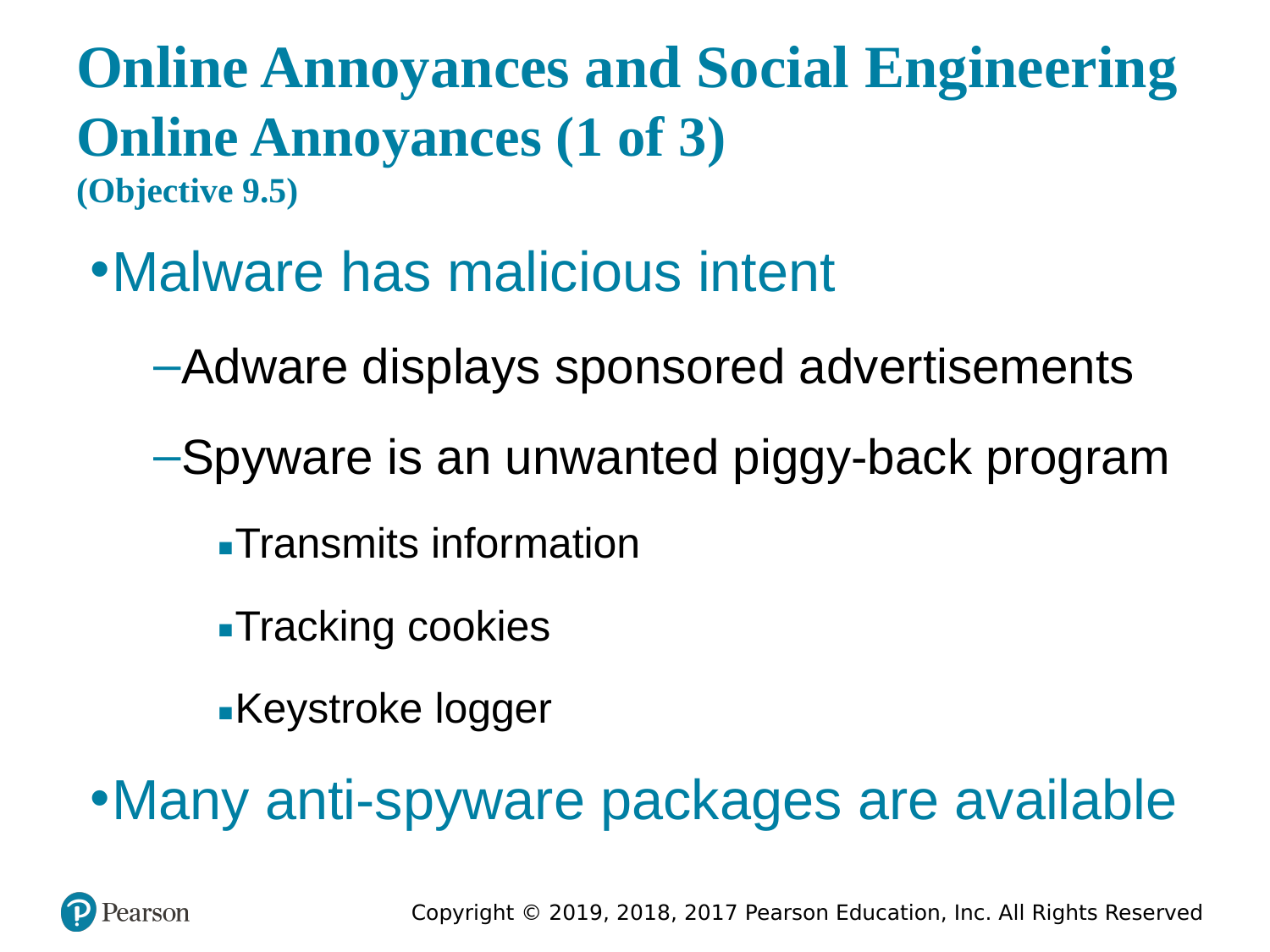

# Online Annoyances and Social Engineering Online Annoyances (1 of 3) (Objective 9.5)
Malware has malicious intent
Adware displays sponsored advertisements
Spyware is an unwanted piggy-back program
Transmits information
Tracking cookies
Keystroke logger
Many anti-spyware packages are available